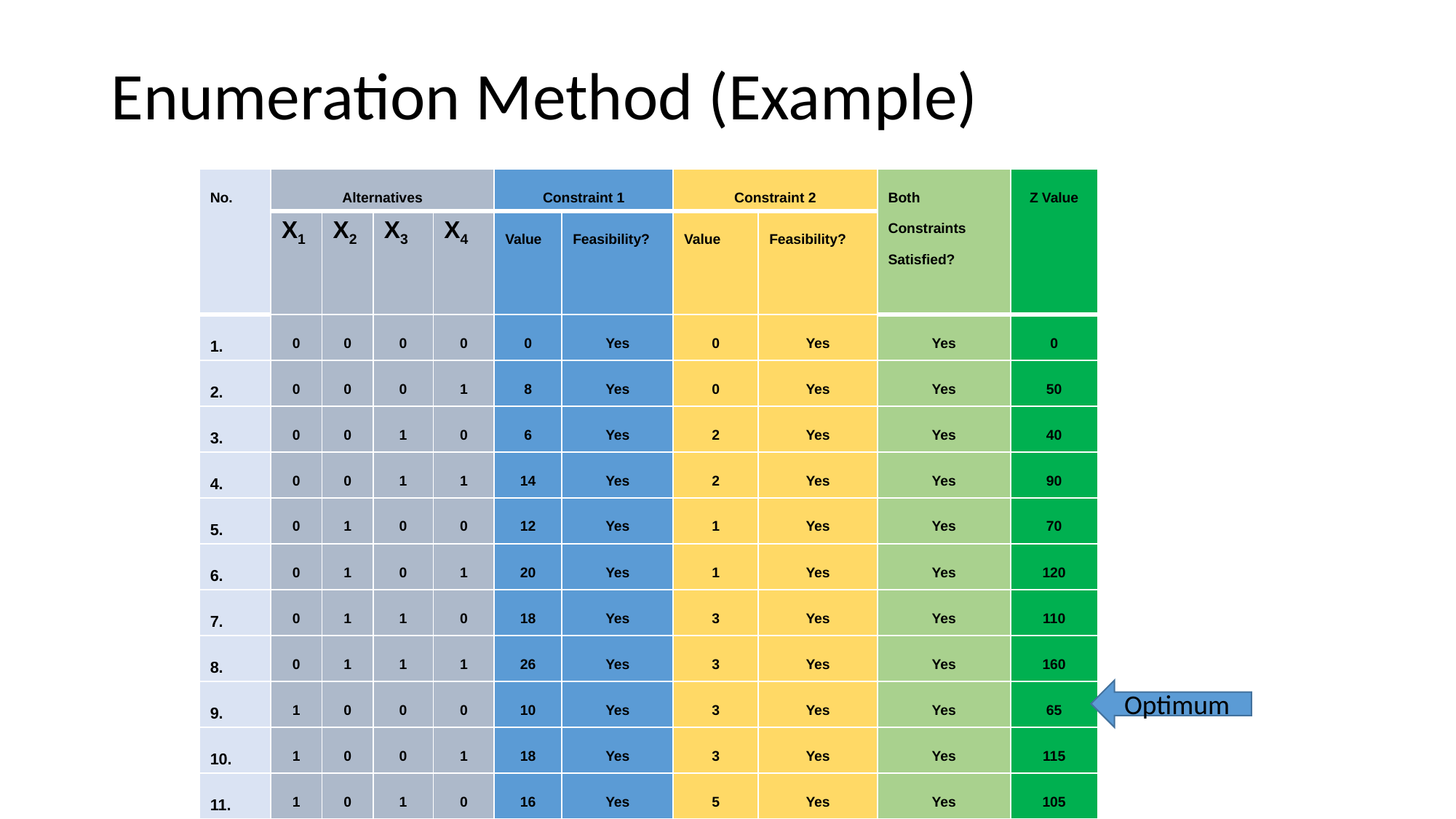

# Enumeration Method (Example)
| No. | Alternatives |  |  |  | Constraint 1 |  | Constraint 2 |  | Both Constraints Satisfied? | Z Value |
| --- | --- | --- | --- | --- | --- | --- | --- | --- | --- | --- |
|  | x1 | x2 | x3 | x4 | Value | Feasibility? | Value | Feasibility? |  |  |
| 1. | 0 | 0 | 0 | 0 | 0 | Yes | 0 | Yes | Yes | 0 |
| 2. | 0 | 0 | 0 | 1 | 8 | Yes | 0 | Yes | Yes | 50 |
| 3. | 0 | 0 | 1 | 0 | 6 | Yes | 2 | Yes | Yes | 40 |
| 4. | 0 | 0 | 1 | 1 | 14 | Yes | 2 | Yes | Yes | 90 |
| 5. | 0 | 1 | 0 | 0 | 12 | Yes | 1 | Yes | Yes | 70 |
| 6. | 0 | 1 | 0 | 1 | 20 | Yes | 1 | Yes | Yes | 120 |
| 7. | 0 | 1 | 1 | 0 | 18 | Yes | 3 | Yes | Yes | 110 |
| 8. | 0 | 1 | 1 | 1 | 26 | Yes | 3 | Yes | Yes | 160 |
| 9. | 1 | 0 | 0 | 0 | 10 | Yes | 3 | Yes | Yes | 65 |
| 10. | 1 | 0 | 0 | 1 | 18 | Yes | 3 | Yes | Yes | 115 |
| 11. | 1 | 0 | 1 | 0 | 16 | Yes | 5 | Yes | Yes | 105 |
| 12. | 1 | 0 | 1 | 1 | 24 | Yes | 5 | Yes | Yes | 155 |
| 13. | 1 | 1 | 0 | 0 | 22 | Yes | 4 | Yes | Yes | 135 |
| 14. | 1 | 1 | 0 | 1 | 30 | Yes | 4 | Yes | Yes | 185 |
| 15. | 1 | 1 | 1 | 0 | 28 | Yes | 6 | No | No | - |
| 16. | 1 | 1 | 1 | 1 | 36 | No | 6 | No | No | - |

Optimum